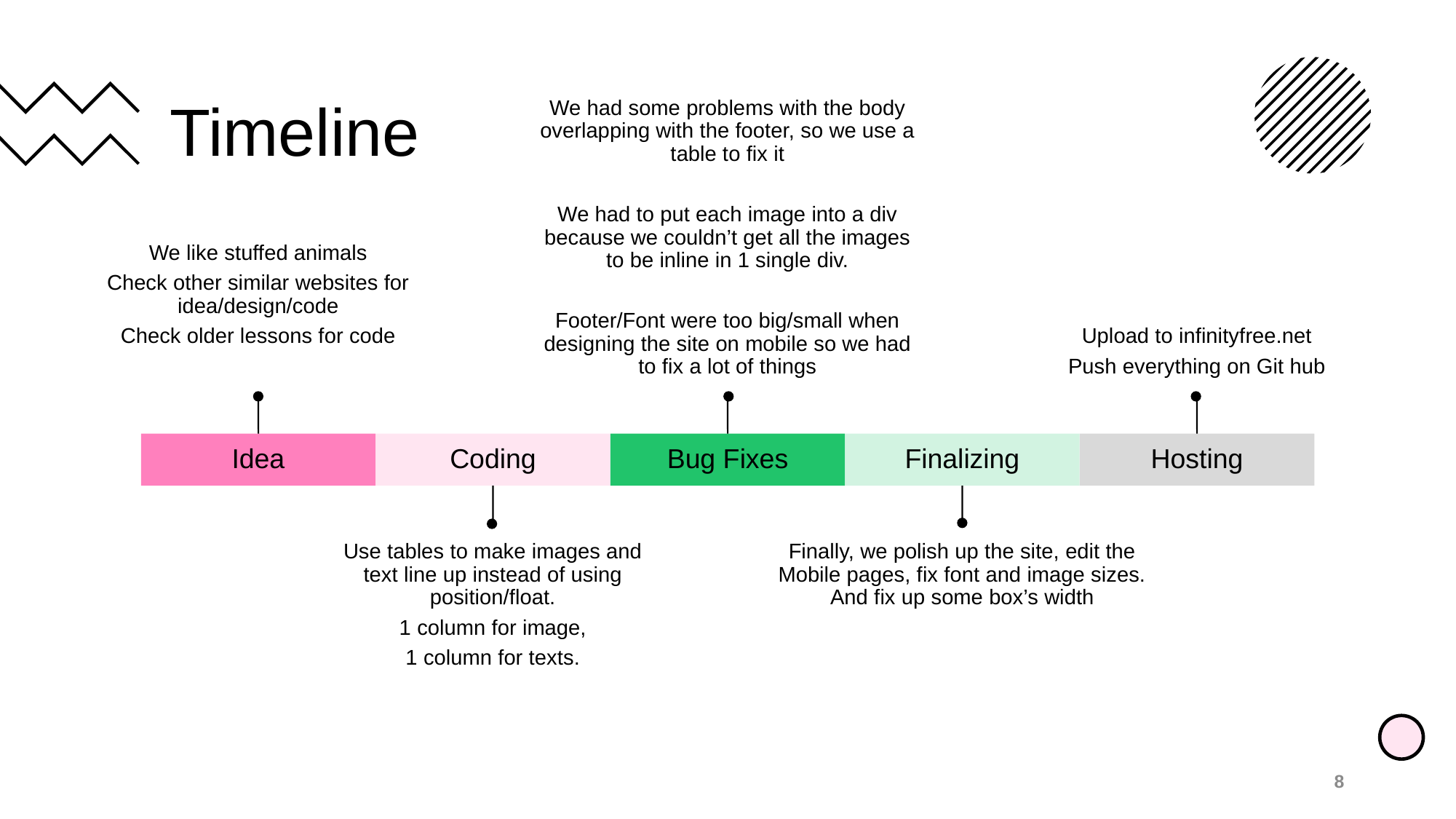

# Timeline
Idea
We like stuffed animals
Check other similar websites for idea/design/code
Check older lessons for code

Coding
Use tables to make images and text line up instead of using position/float.
1 column for image,
1 column for texts.
Bug Fixes
We had some problems with the body overlapping with the footer, so we use a table to fix it

We had to put each image into a div because we couldn’t get all the images to be inline in 1 single div.

Footer/Font were too big/small when designing the site on mobile so we had to fix a lot of things
Finalizing
Finally, we polish up the site, edit the Mobile pages, fix font and image sizes. And fix up some box’s width
Hosting
Upload to infinityfree.net
Push everything on Git hub
8